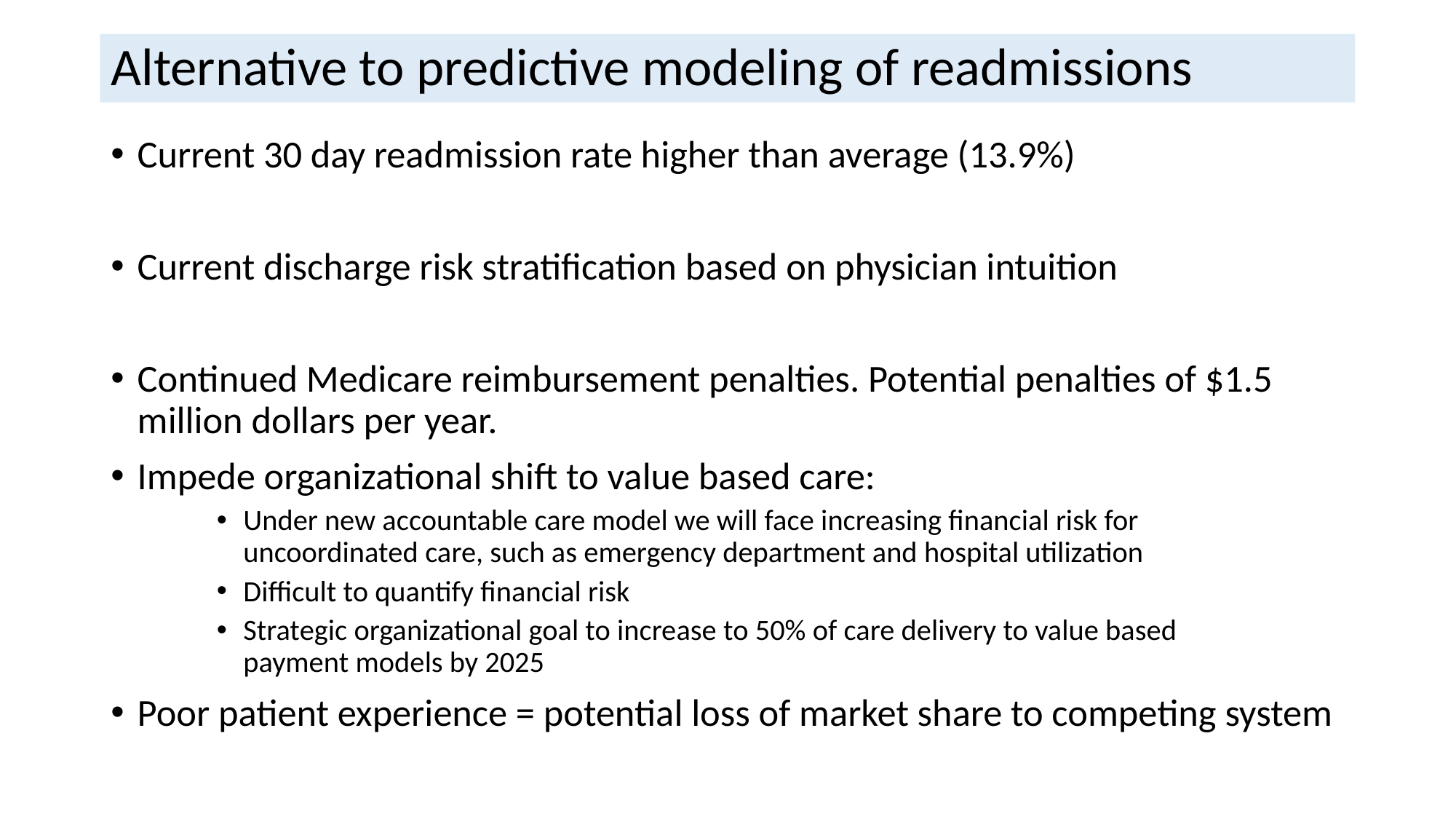

# Alternative to predictive modeling of readmissions
Current 30 day readmission rate higher than average (13.9%)

Current discharge risk stratification based on physician intuition

Continued Medicare reimbursement penalties. Potential penalties of $1.5 million dollars per year.
Impede organizational shift to value based care:
Under new accountable care model we will face increasing financial risk for uncoordinated care, such as emergency department and hospital utilization
Difficult to quantify financial risk
Strategic organizational goal to increase to 50% of care delivery to value based payment models by 2025
Poor patient experience = potential loss of market share to competing system